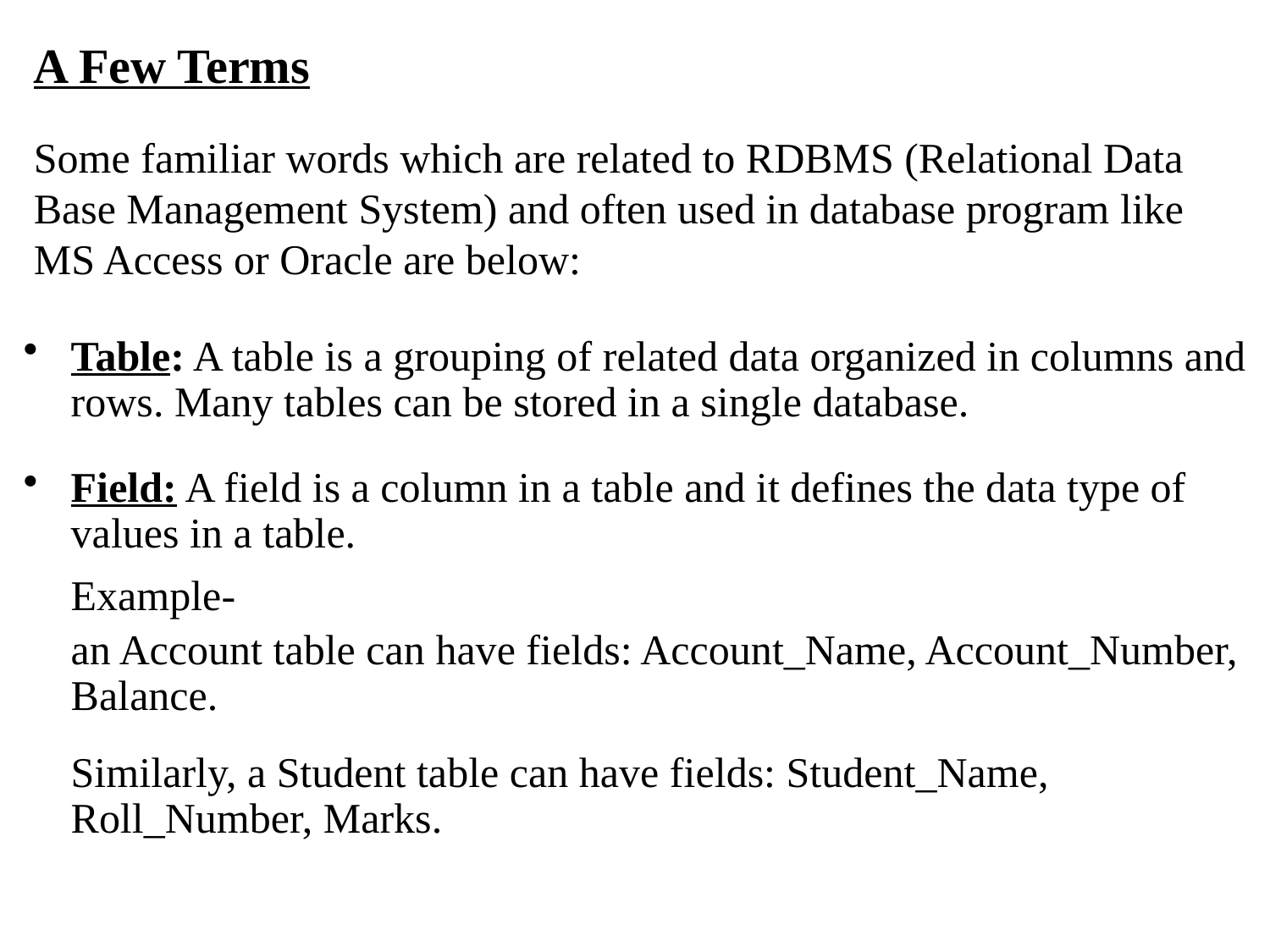

A Few Terms
Some familiar words which are related to RDBMS (Relational Data Base Management System) and often used in database program like MS Access or Oracle are below:
Table: A table is a grouping of related data organized in columns and rows. Many tables can be stored in a single database.

Field: A field is a column in a table and it defines the data type of values in a table.

	Example-
	an Account table can have fields: Account_Name, Account_Number, Balance.

	Similarly, a Student table can have fields: Student_Name, Roll_Number, Marks.